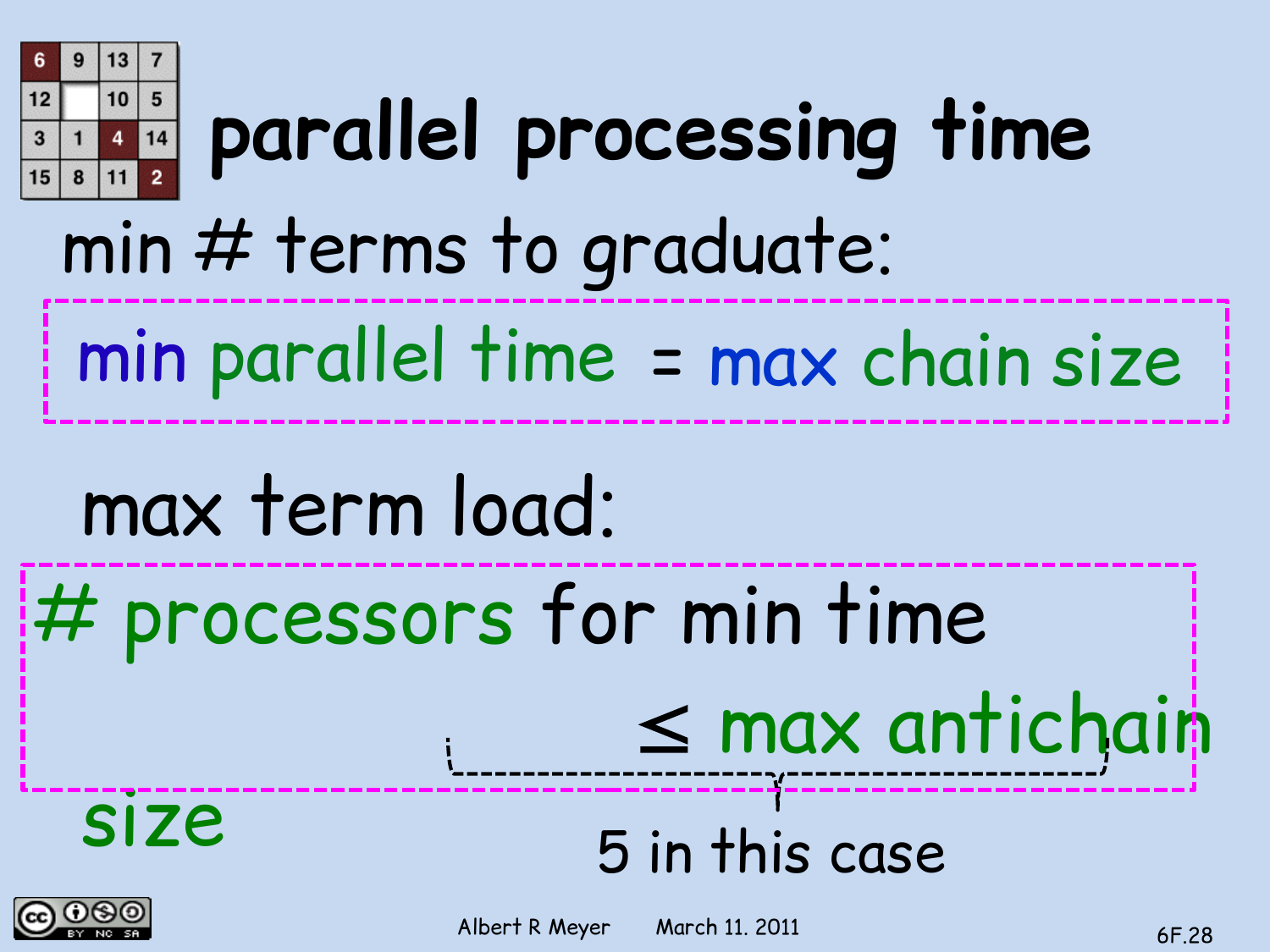

# parallel processing time
min # terms to graduate:

  min parallel time
  max term load:
# processors for min time
                 ≤ max antichain size
= max chain size

5 in this case
6F.28